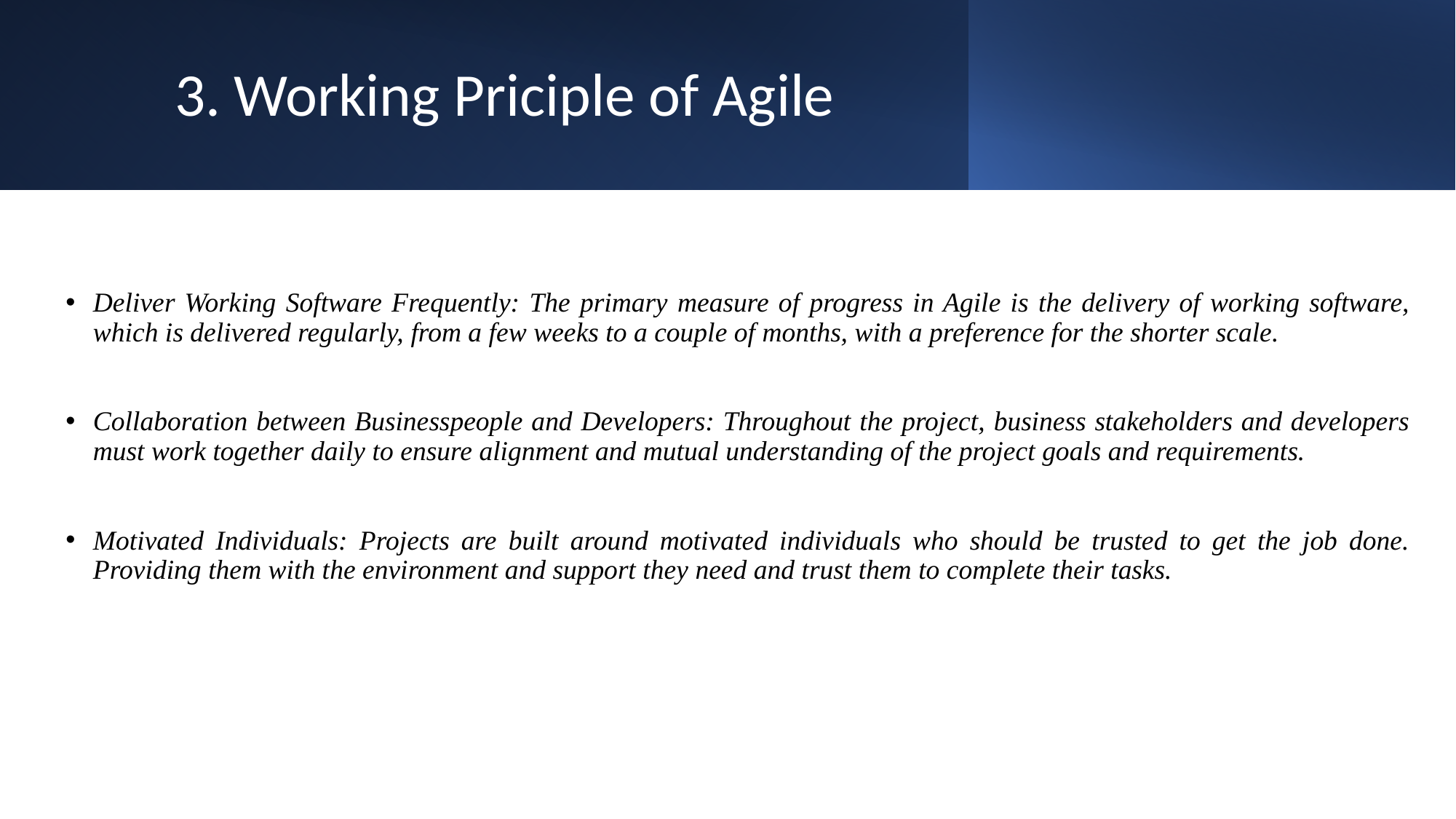

# 3. Working Priciple of Agile
Deliver Working Software Frequently: The primary measure of progress in Agile is the delivery of working software, which is delivered regularly, from a few weeks to a couple of months, with a preference for the shorter scale.

Collaboration between Businesspeople and Developers: Throughout the project, business stakeholders and developers must work together daily to ensure alignment and mutual understanding of the project goals and requirements.

Motivated Individuals: Projects are built around motivated individuals who should be trusted to get the job done. Providing them with the environment and support they need and trust them to complete their tasks.